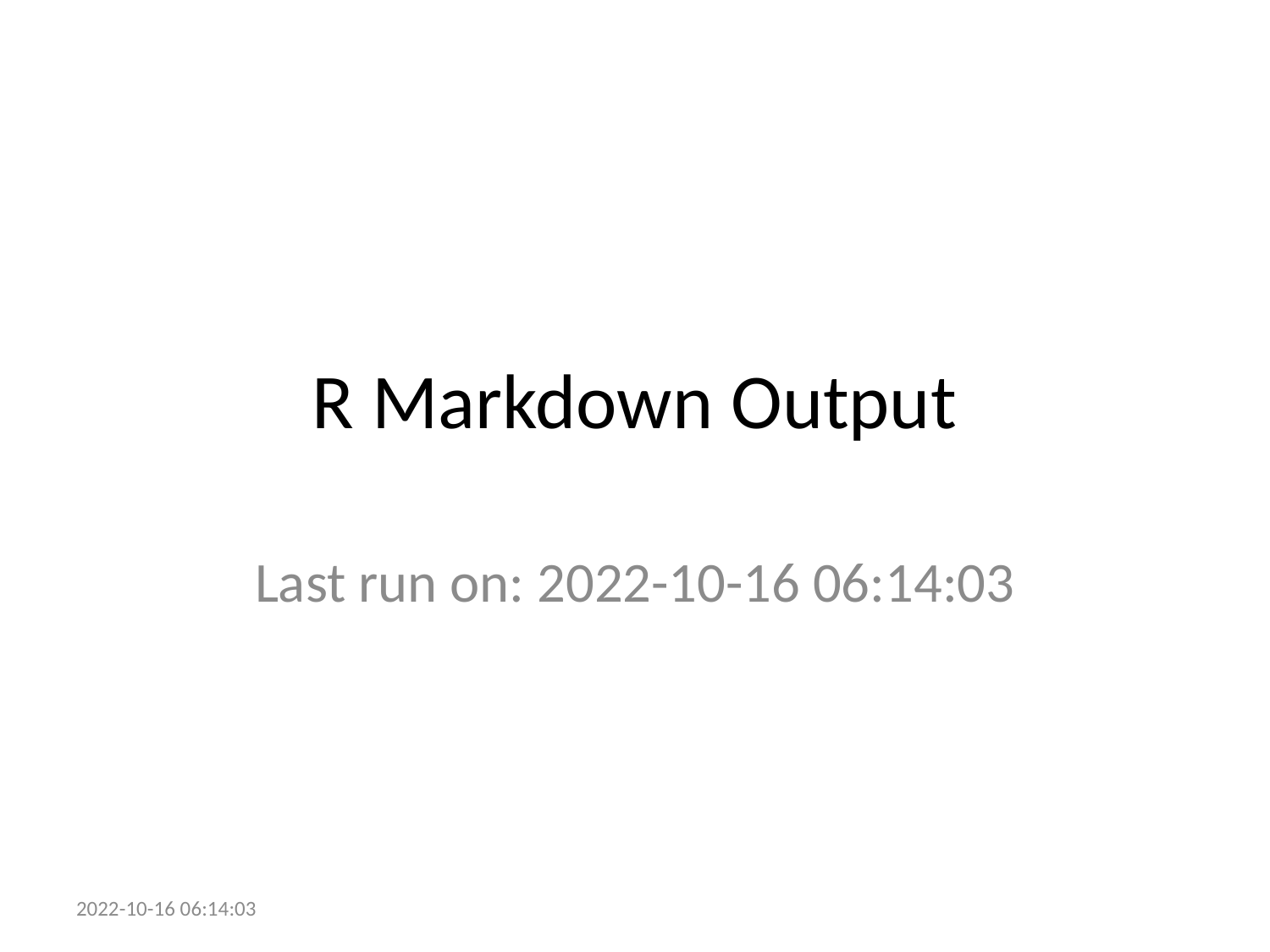

# R Markdown Output
Last run on: 2022-10-16 06:14:03
2022-10-16 06:14:03